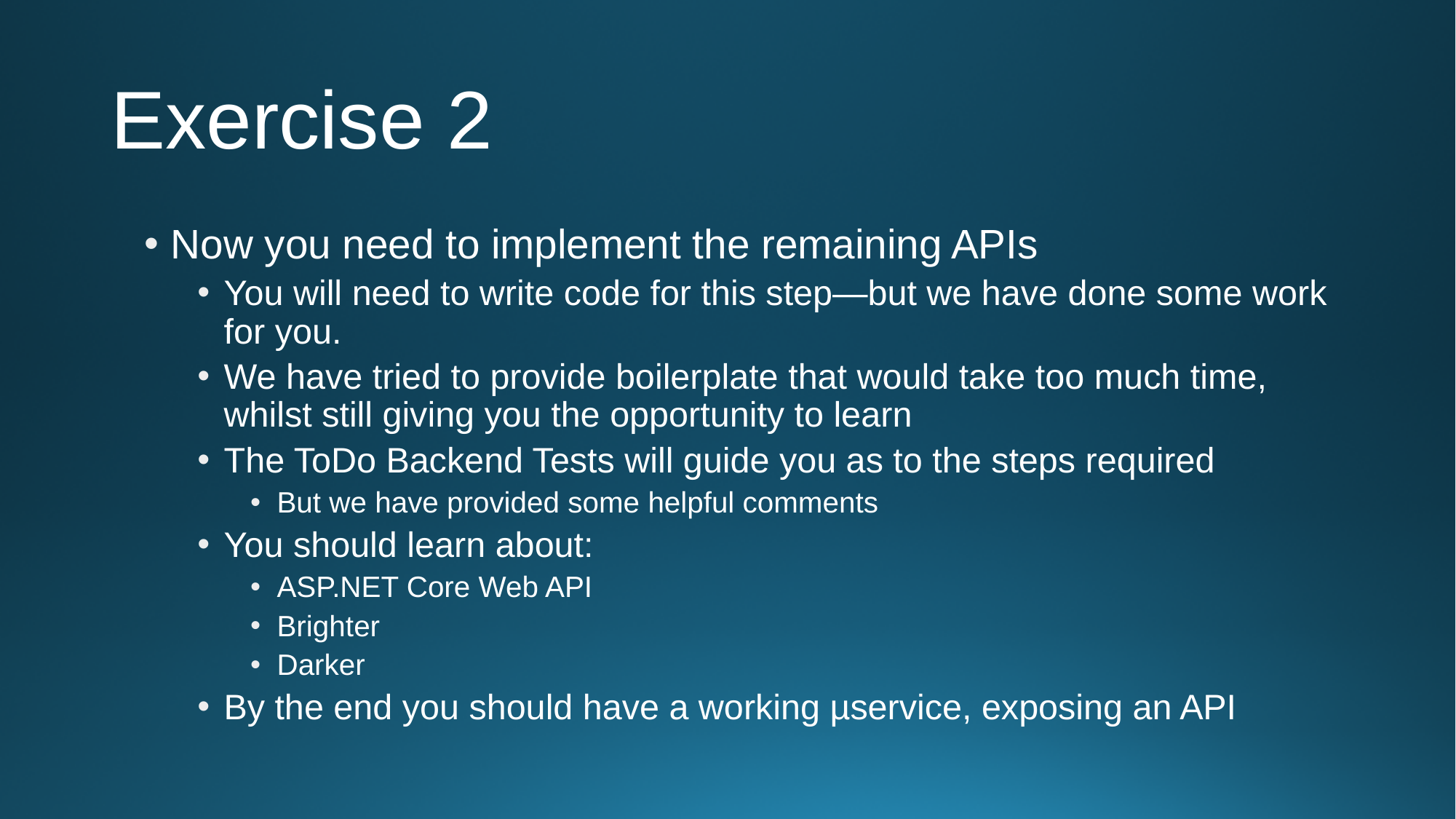

# Exercise 2
Now you need to implement the remaining APIs
You will need to write code for this step—but we have done some work for you.
We have tried to provide boilerplate that would take too much time, whilst still giving you the opportunity to learn
The ToDo Backend Tests will guide you as to the steps required
But we have provided some helpful comments
You should learn about:
ASP.NET Core Web API
Brighter
Darker
By the end you should have a working µservice, exposing an API